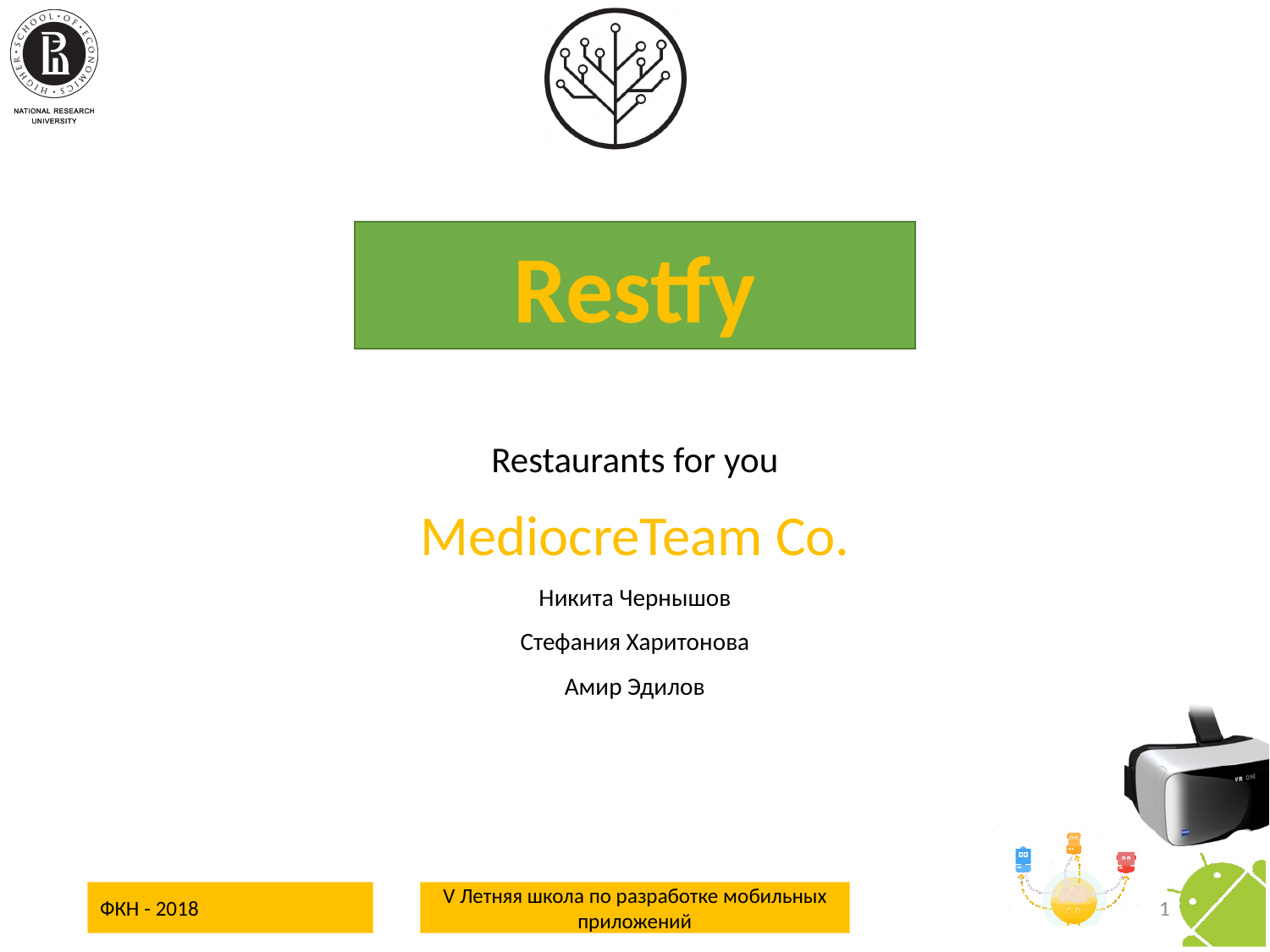

Restfy
# Restaurants for you
MediocreTeam Co.
Никита Чернышов
Стефания Харитонова
Амир Эдилов
ФКН - 2018
V Летняя школа по разработке мобильных приложений
1